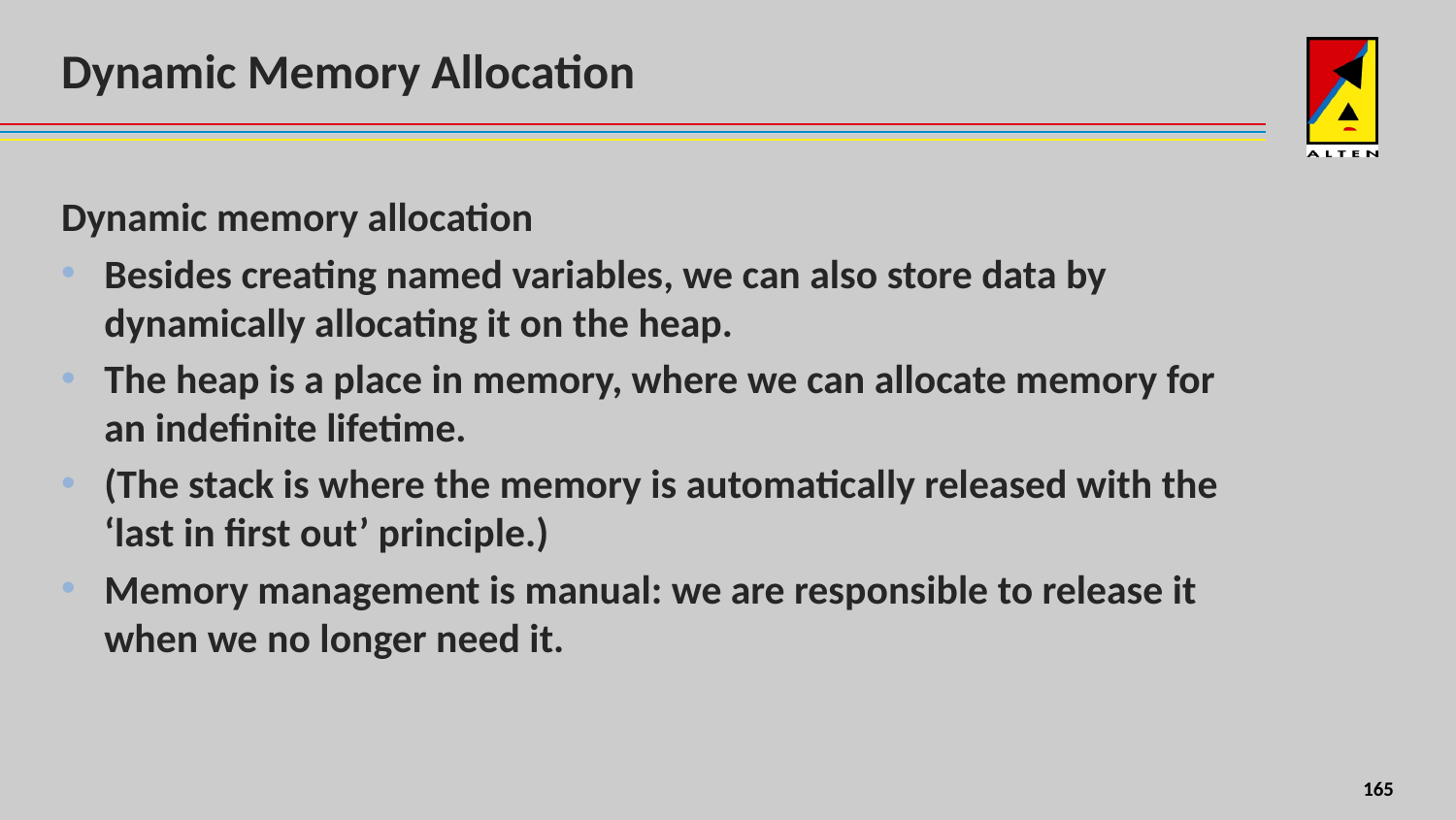

# Dynamic Memory Allocation
Dynamic memory allocation
Besides creating named variables, we can also store data by dynamically allocating it on the heap.
The heap is a place in memory, where we can allocate memory for an indefinite lifetime.
(The stack is where the memory is automatically released with the ‘last in first out’ principle.)
Memory management is manual: we are responsible to release it when we no longer need it.

165